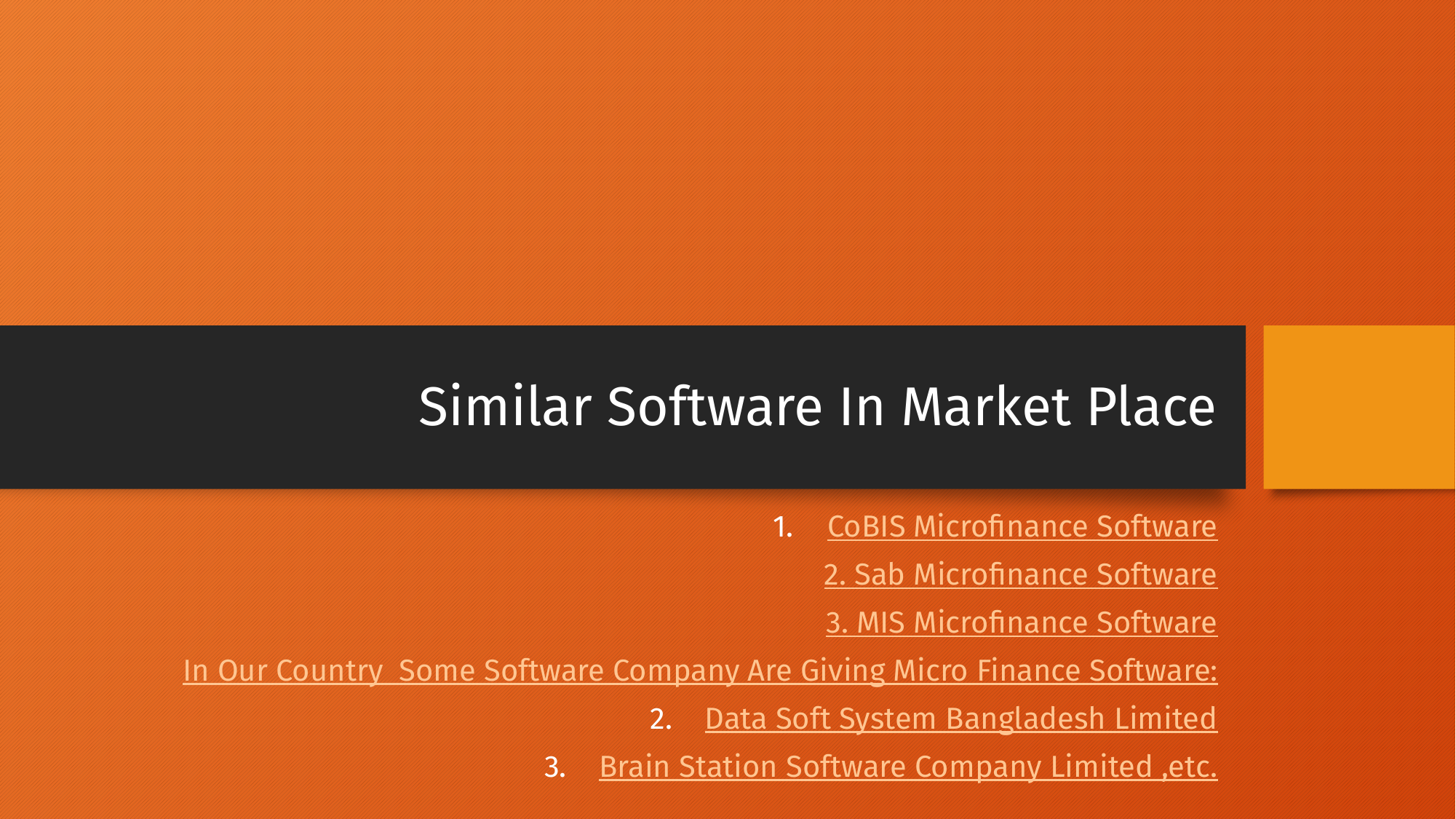

# Similar Software In Market Place
CoBIS Microfinance Software
2. Sab Microfinance Software
3. MIS Microfinance Software
In Our Country  Some Software Company Are Giving Micro Finance Software:
Data Soft System Bangladesh Limited
Brain Station Software Company Limited ,etc.